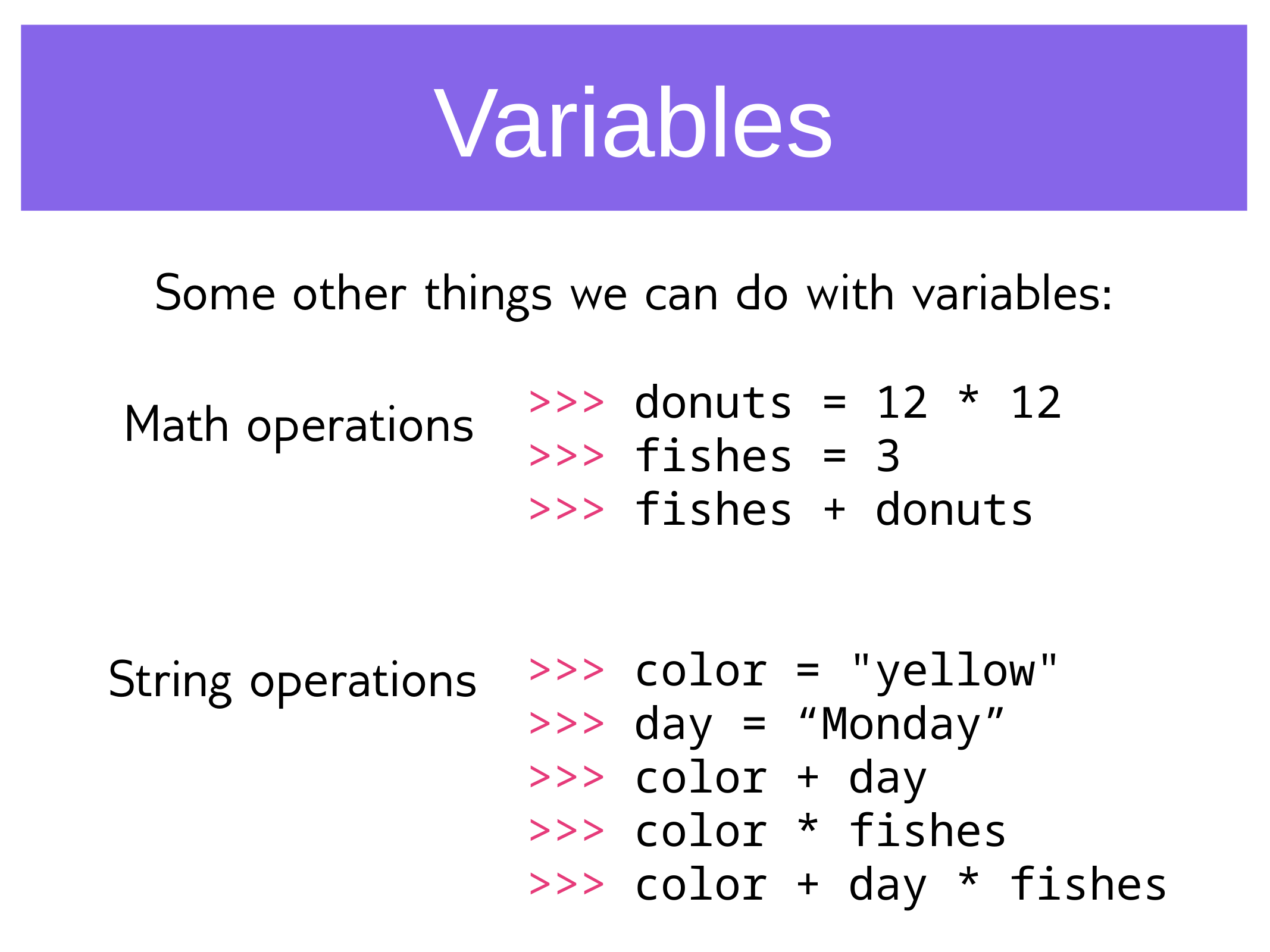

Variables
Some other things we can do with variables:
>>> donuts = 12 * 12
>>> fishes = 3
>>> fishes + donuts

>>> color = "yellow"
>>> day = “Monday”
>>> color + day
>>> color * fishes
>>> color + day * fishes
Math operations
String operations